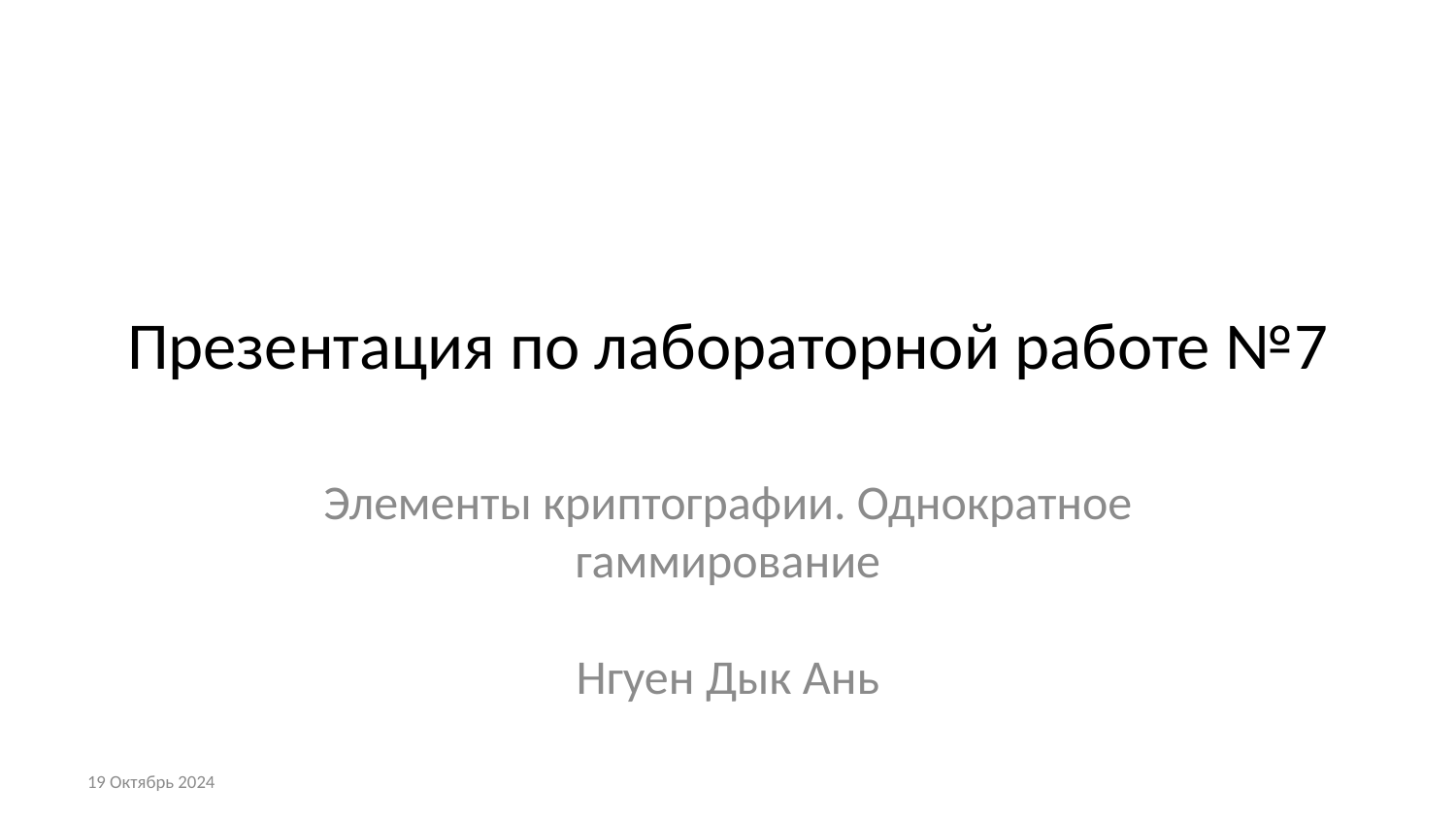

# Презентация по лабораторной работе №7
Элементы криптографии. Однократное гаммирование
Нгуен Дык Ань
19 Октябрь 2024